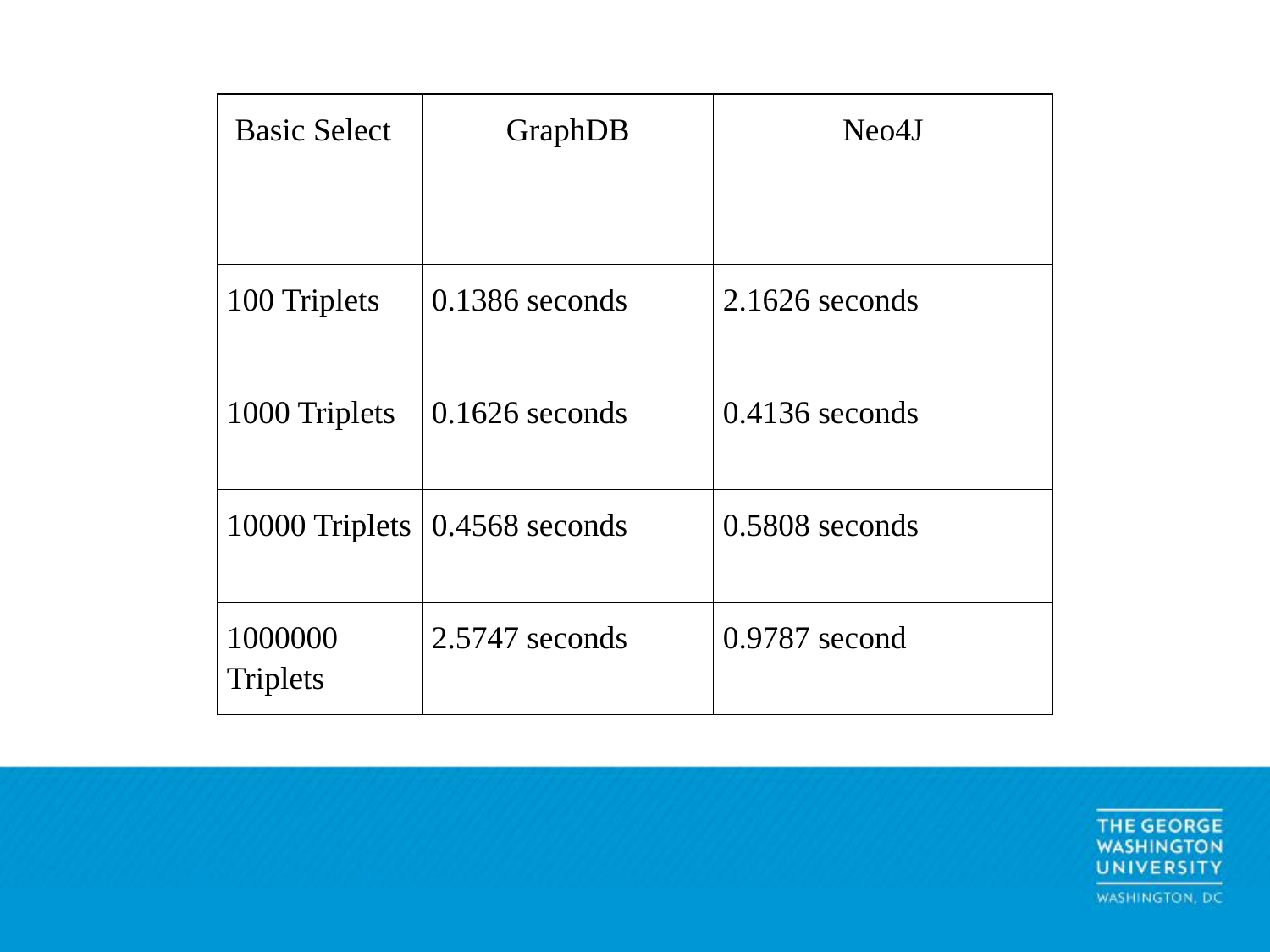

| Basic Select | GraphDB | Neo4J |
| --- | --- | --- |
| 100 Triplets | 0.1386 seconds | 2.1626 seconds |
| 1000 Triplets | 0.1626 seconds | 0.4136 seconds |
| 10000 Triplets | 0.4568 seconds | 0.5808 seconds |
| 1000000 Triplets | 2.5747 seconds | 0.9787 second |